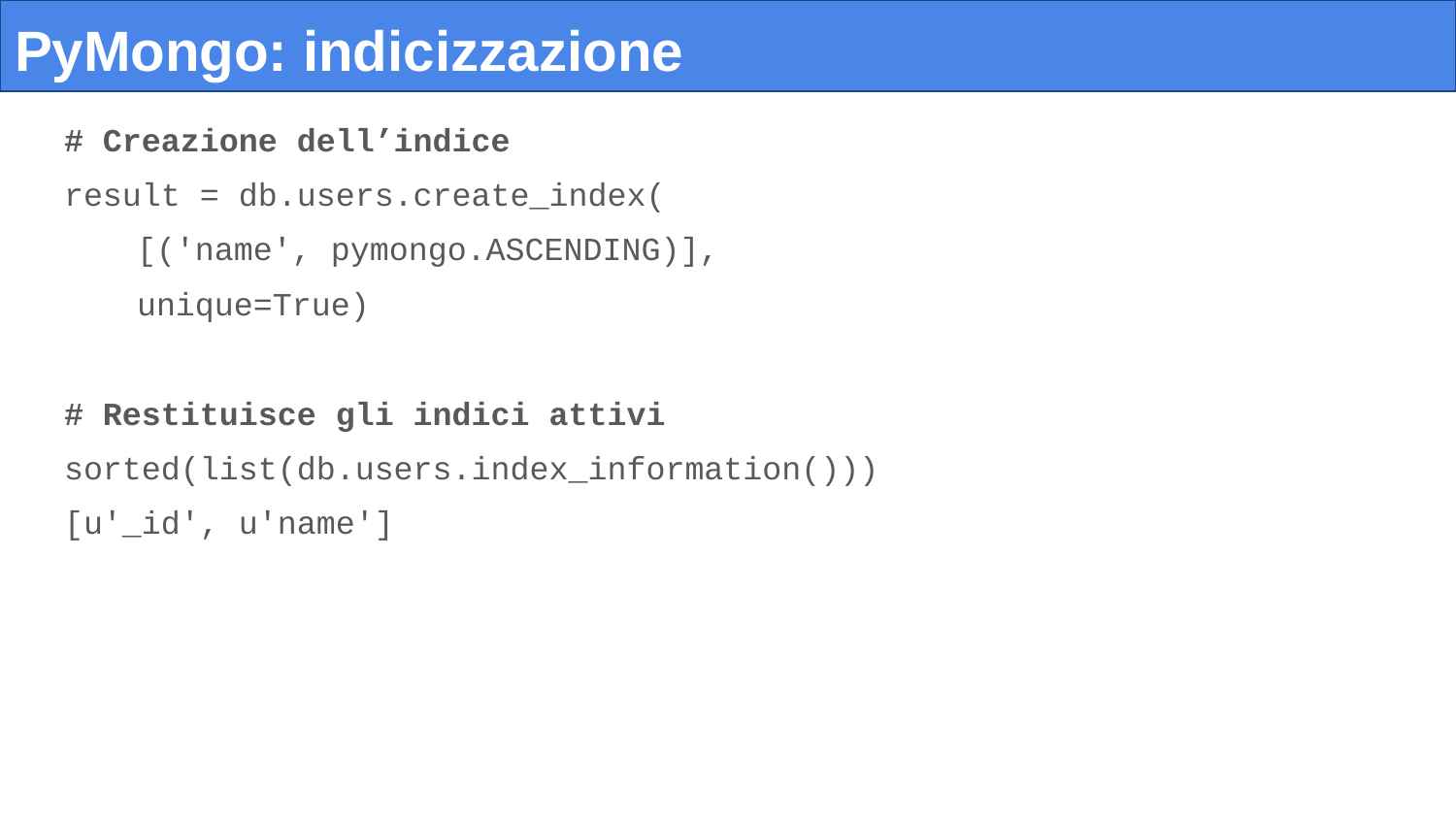

# PyMongo: indicizzazione
# Creazione dell’indice
result = db.users.create_index(
[('name', pymongo.ASCENDING)],
unique=True)

# Restituisce gli indici attivi
sorted(list(db.users.index_information()))
[u'_id', u'name']